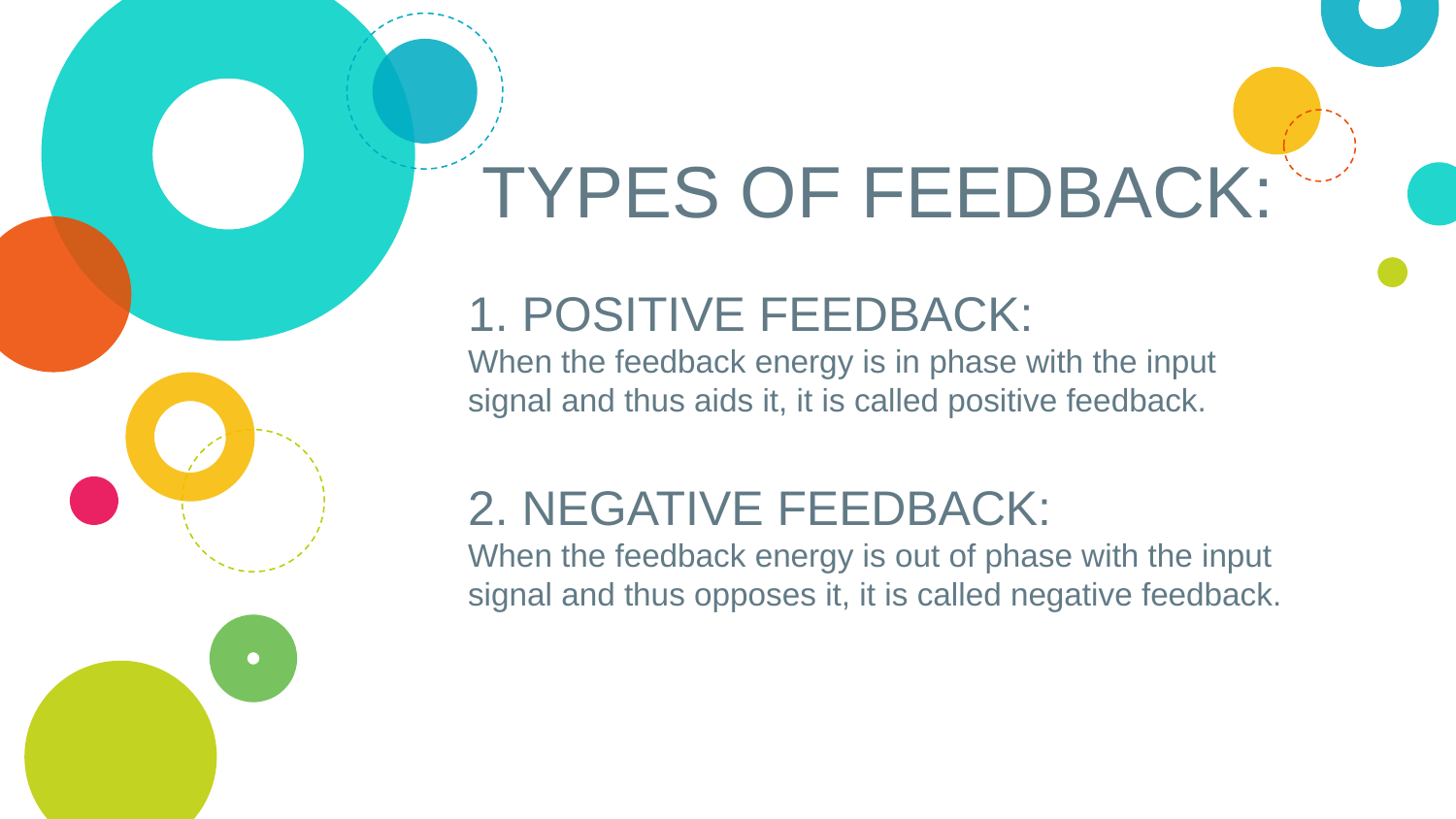

# TYPES OF FEEDBACK:
1. POSITIVE FEEDBACK:
When the feedback energy is in phase with the input
signal and thus aids it, it is called positive feedback.

2. NEGATIVE FEEDBACK:
When the feedback energy is out of phase with the input signal and thus opposes it, it is called negative feedback.